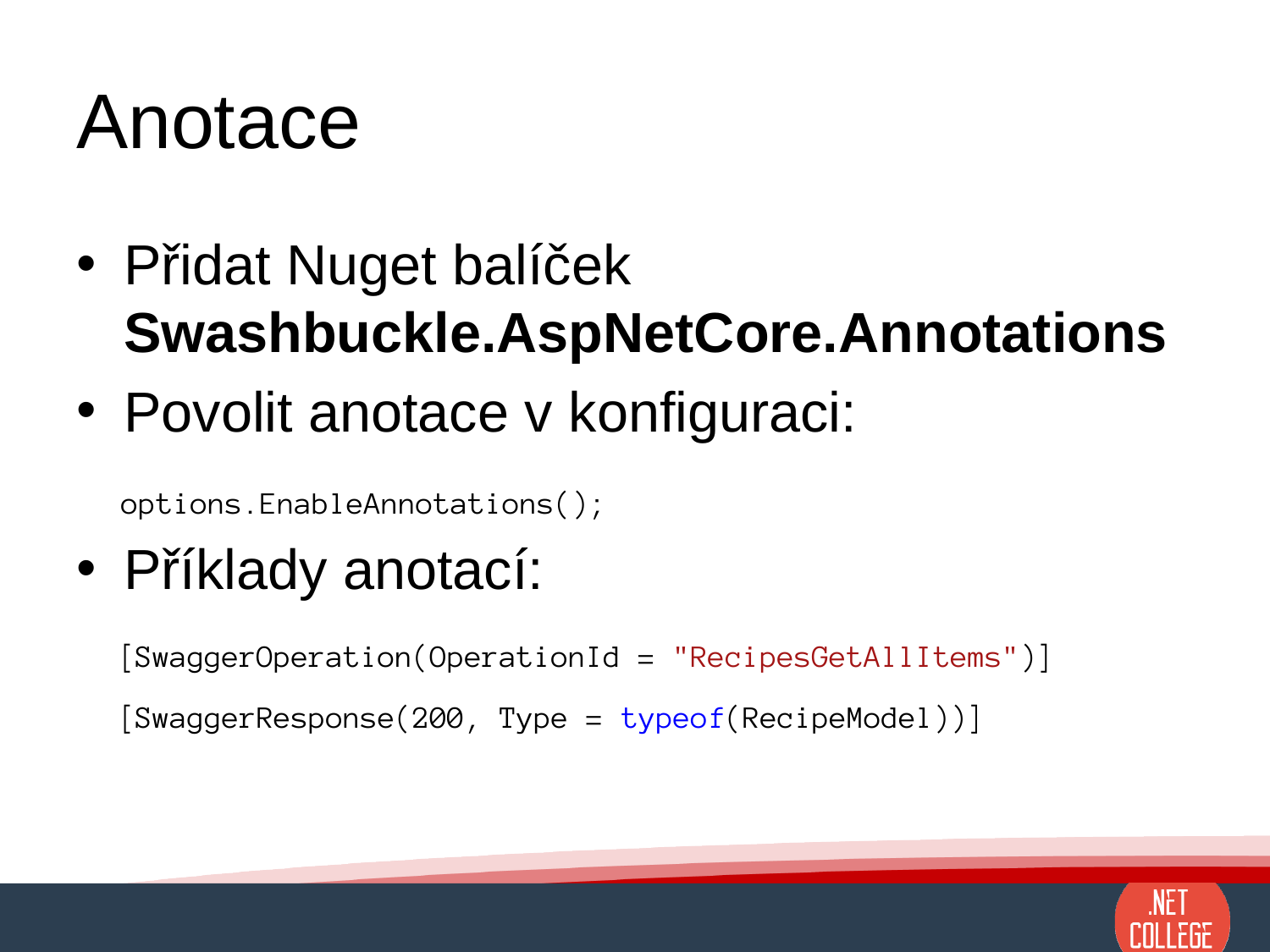

# Anotace
Přidat Nuget balíček Swashbuckle.AspNetCore.Annotations
Povolit anotace v konfiguraci:

Příklady anotací:
options.EnableAnnotations();
[SwaggerOperation(OperationId = "RecipesGetAllItems")]
[SwaggerResponse(200, Type = typeof(RecipeModel))]